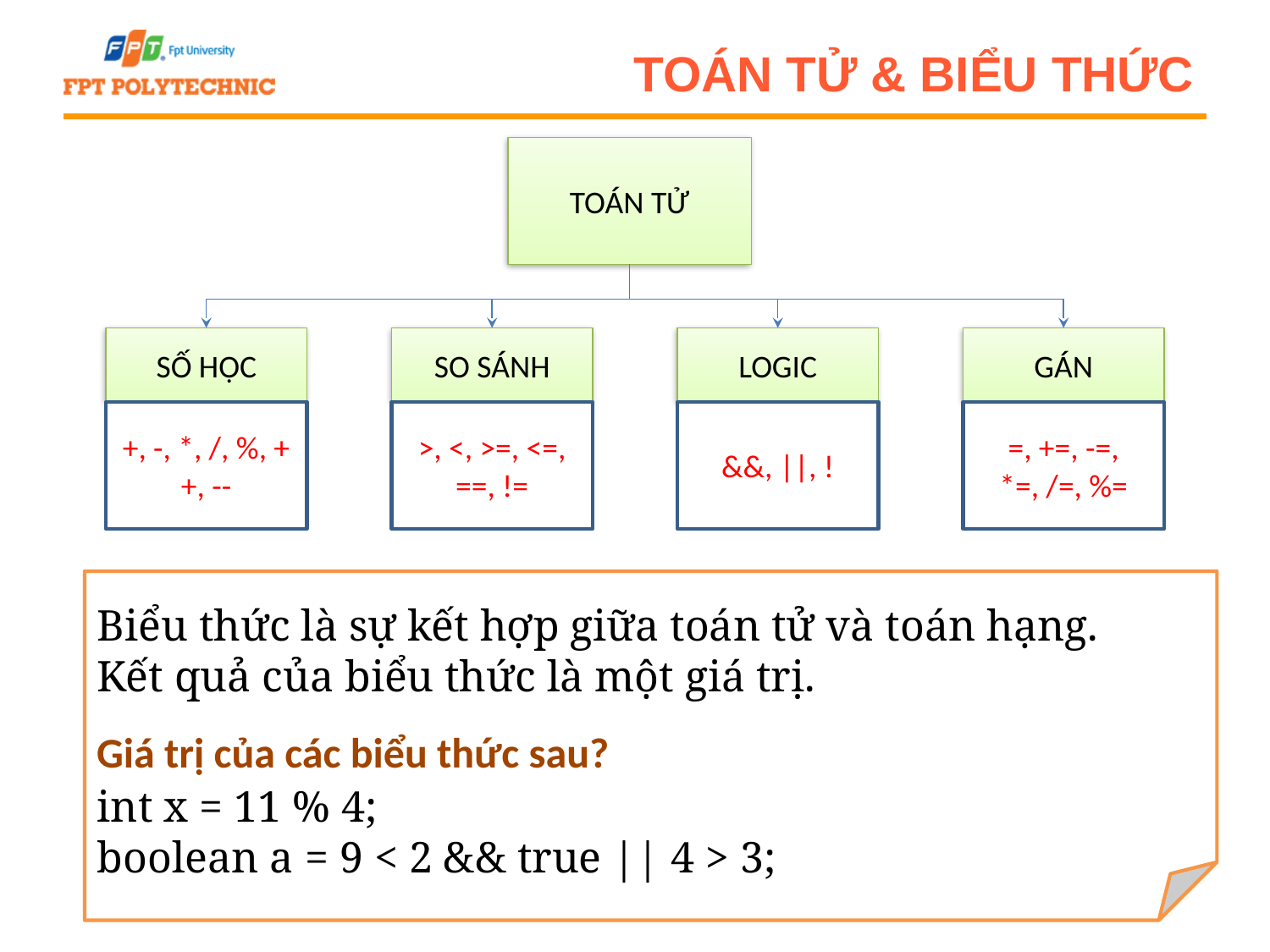

# Toán tử & biểu thức
TOÁN TỬ
SỐ HỌC
SO SÁNH
LOGIC
GÁN
+, -, *, /, %, ++, --
>, <, >=, <=, ==, !=
&&, ||, !
=, +=, -=, *=, /=, %=

Biểu thức là sự kết hợp giữa toán tử và toán hạng. Kết quả của biểu thức là một giá trị.
Giá trị của các biểu thức sau?
int x = 11 % 4;
boolean a = 9 < 2 && true || 4 > 3;